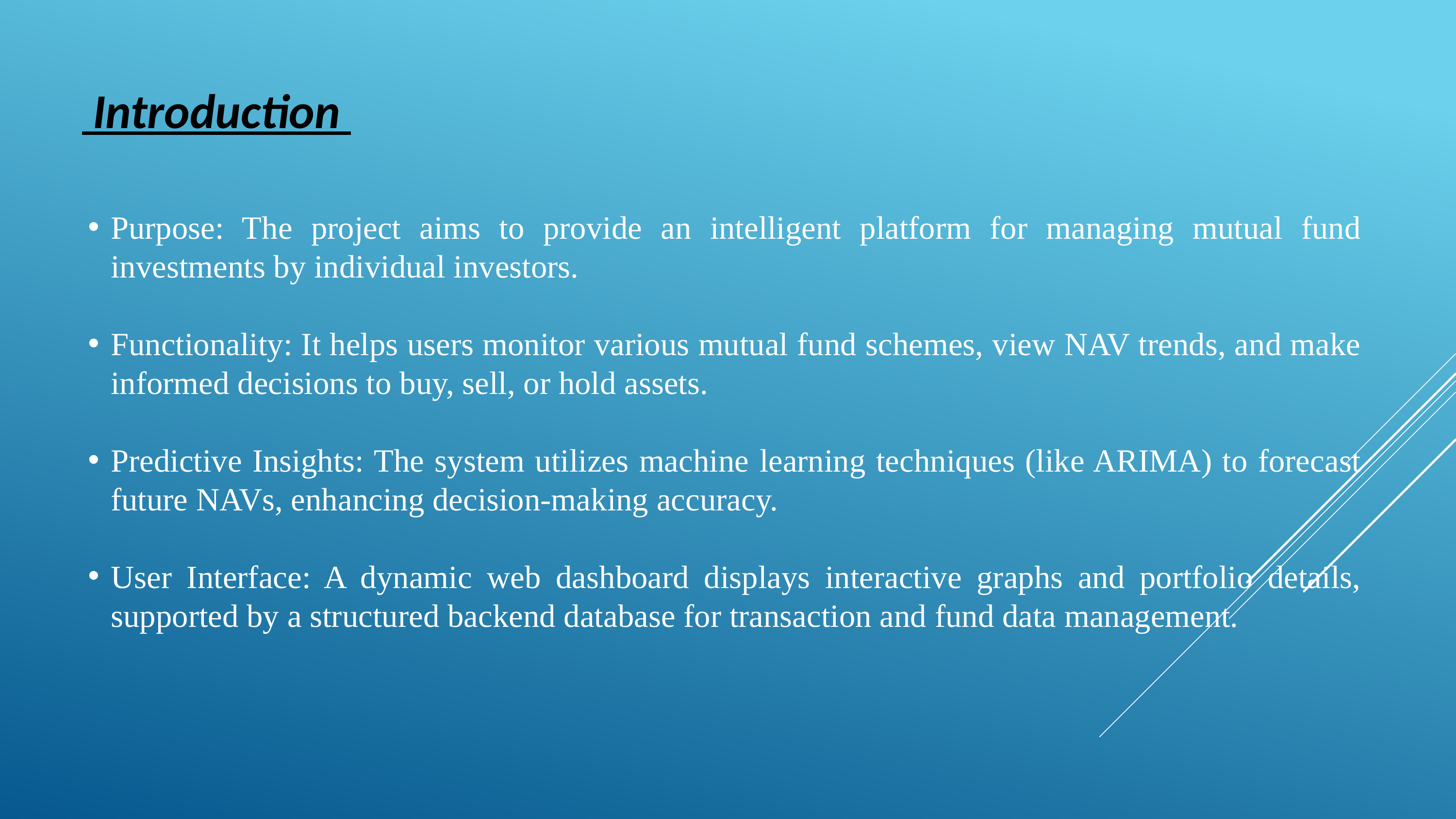

# Introduction
Purpose: The project aims to provide an intelligent platform for managing mutual fund investments by individual investors.

Functionality: It helps users monitor various mutual fund schemes, view NAV trends, and make informed decisions to buy, sell, or hold assets.

Predictive Insights: The system utilizes machine learning techniques (like ARIMA) to forecast future NAVs, enhancing decision-making accuracy.

User Interface: A dynamic web dashboard displays interactive graphs and portfolio details, supported by a structured backend database for transaction and fund data management.